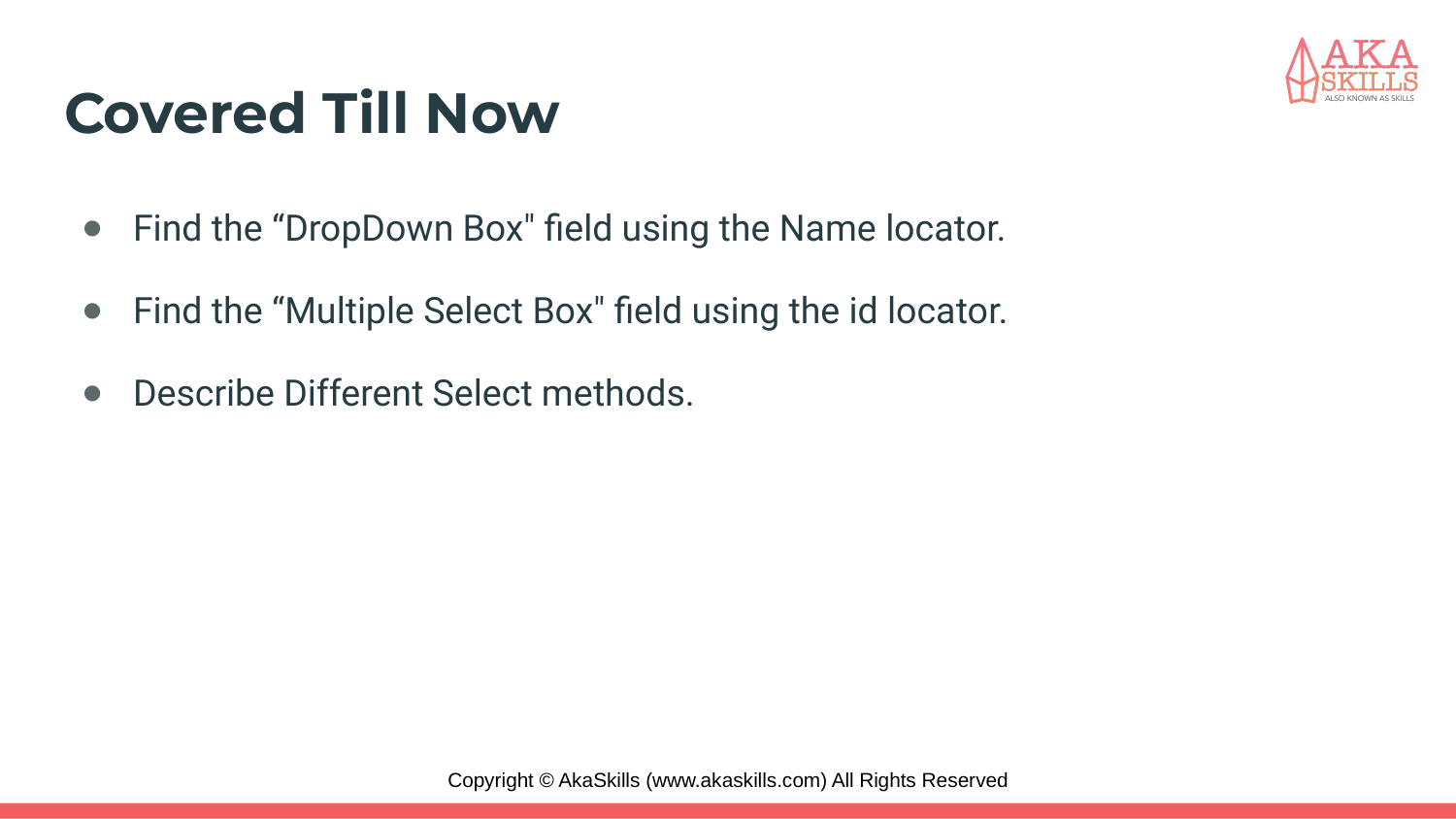

# Covered Till Now
Find the “DropDown Box" field using the Name locator.
Find the “Multiple Select Box" field using the id locator.
Describe Different Select methods.